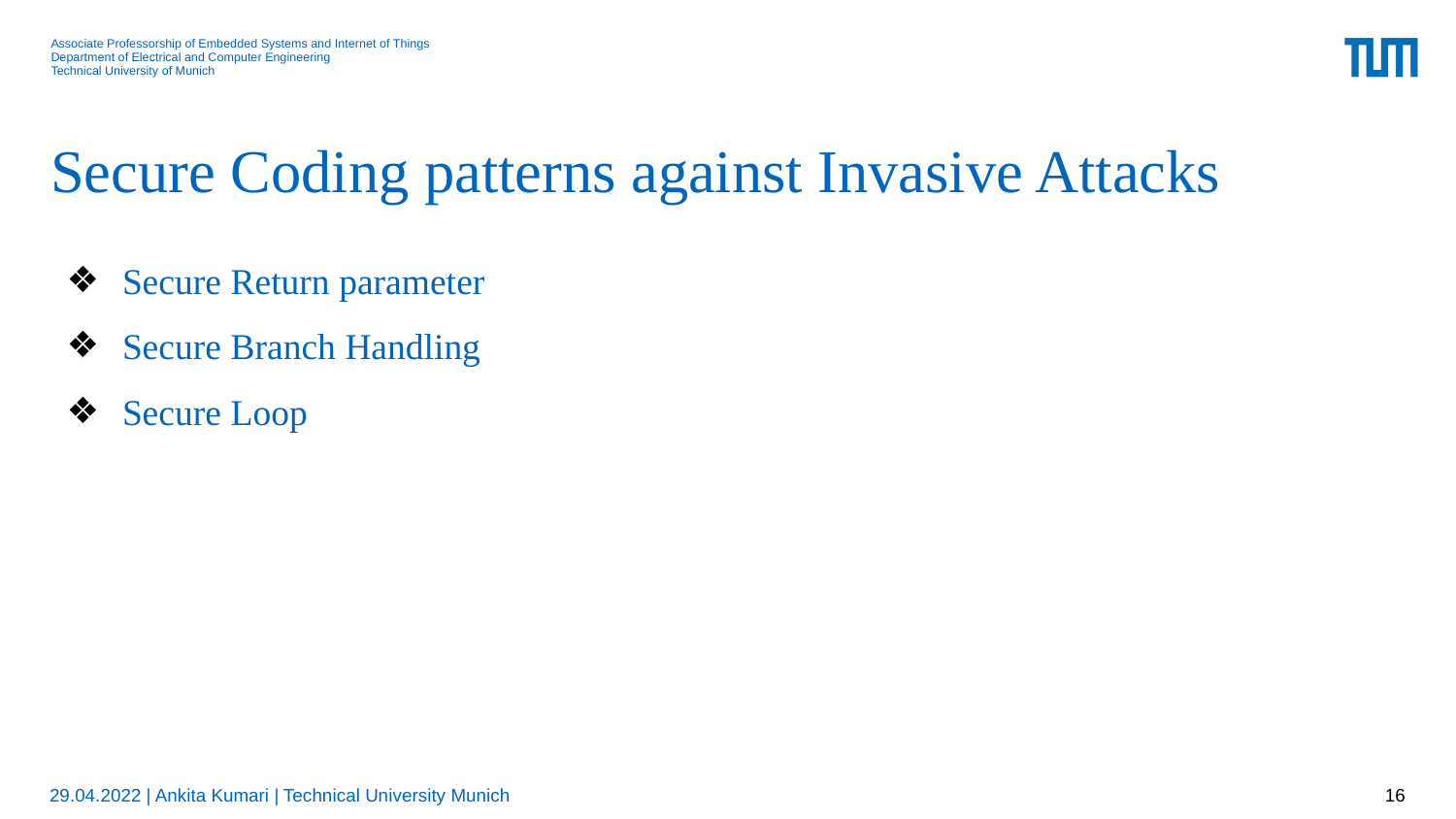

Secure Coding patterns against Invasive Attacks
Secure Return parameter
Secure Branch Handling
Secure Loop

29.04.2022 | Ankita Kumari | Technical University Munich
16